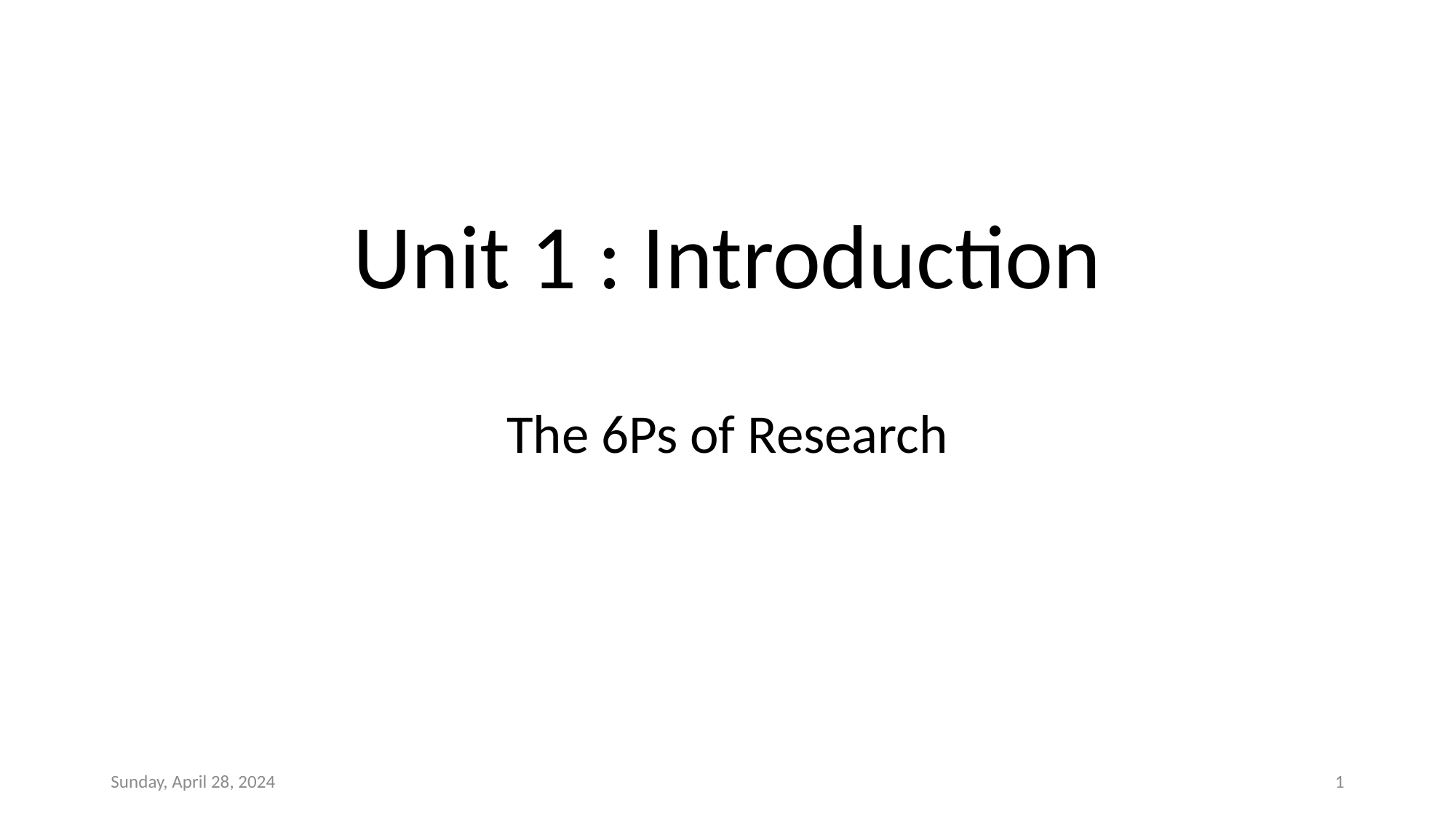

# Unit 1 : Introduction
The 6Ps of Research
Sunday, April 28, 2024
1